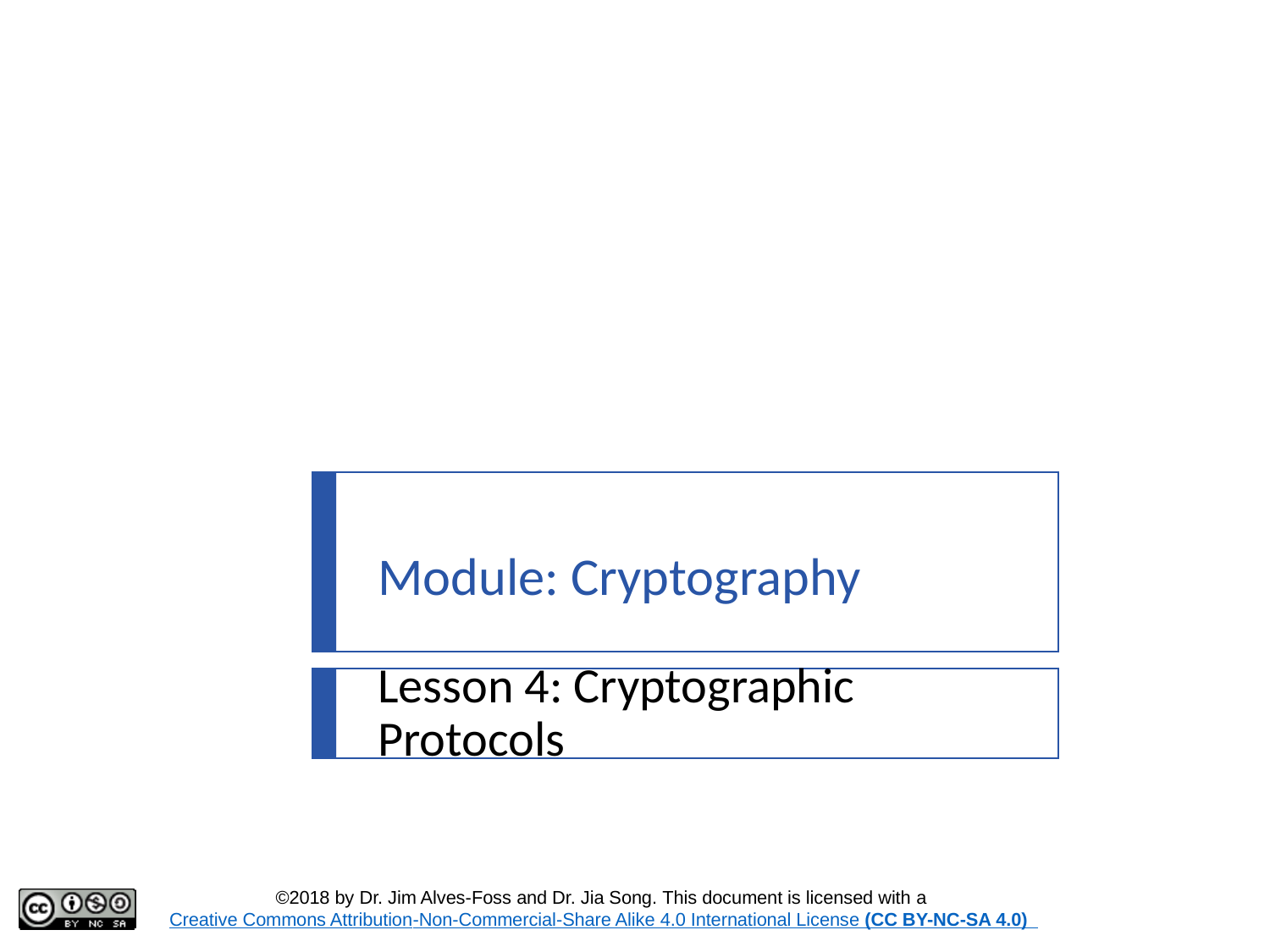

# Module: Cryptography
Lesson 4: Cryptographic Protocols